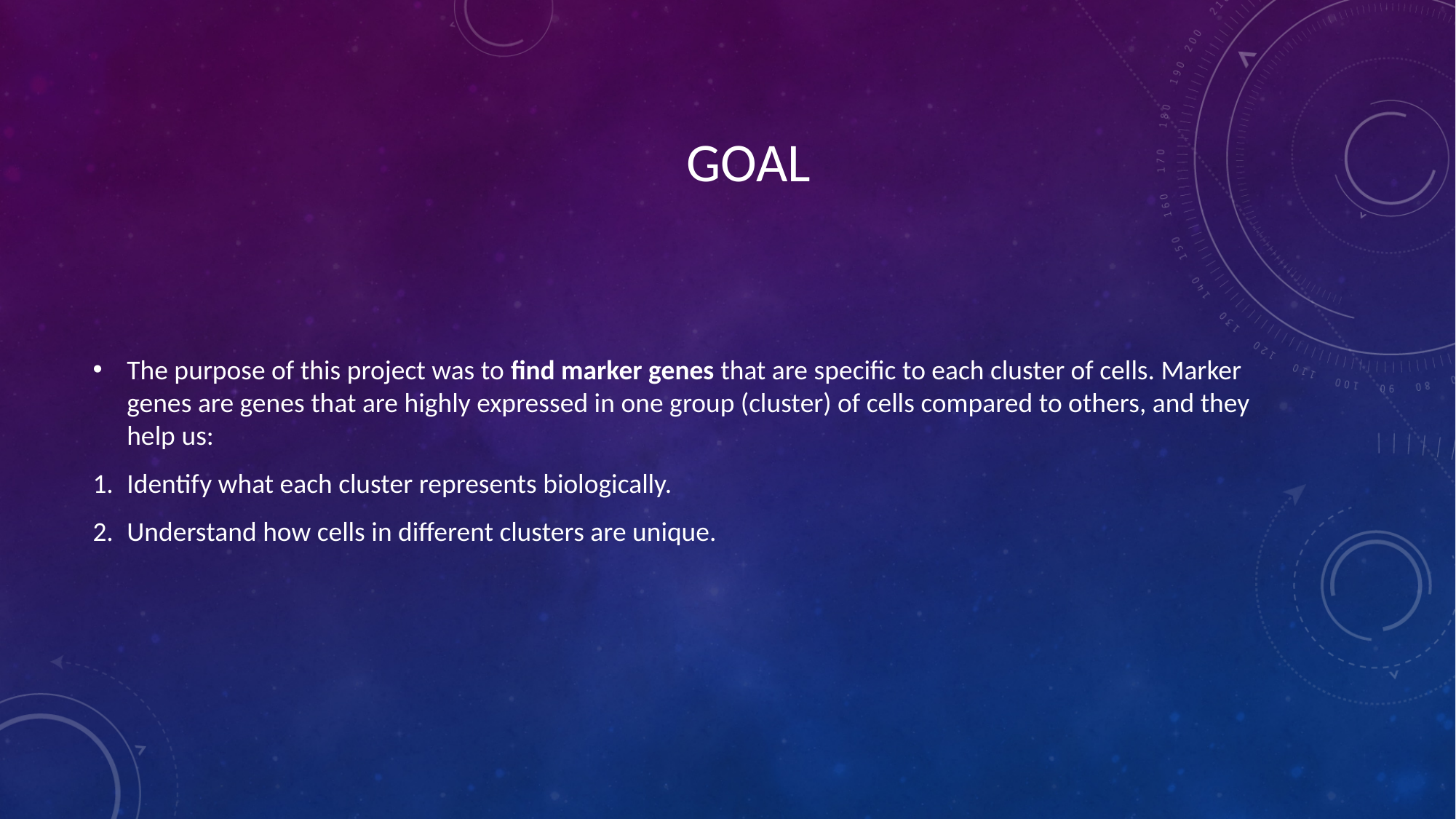

# Goal
The purpose of this project was to find marker genes that are specific to each cluster of cells. Marker genes are genes that are highly expressed in one group (cluster) of cells compared to others, and they help us:
Identify what each cluster represents biologically.
Understand how cells in different clusters are unique.